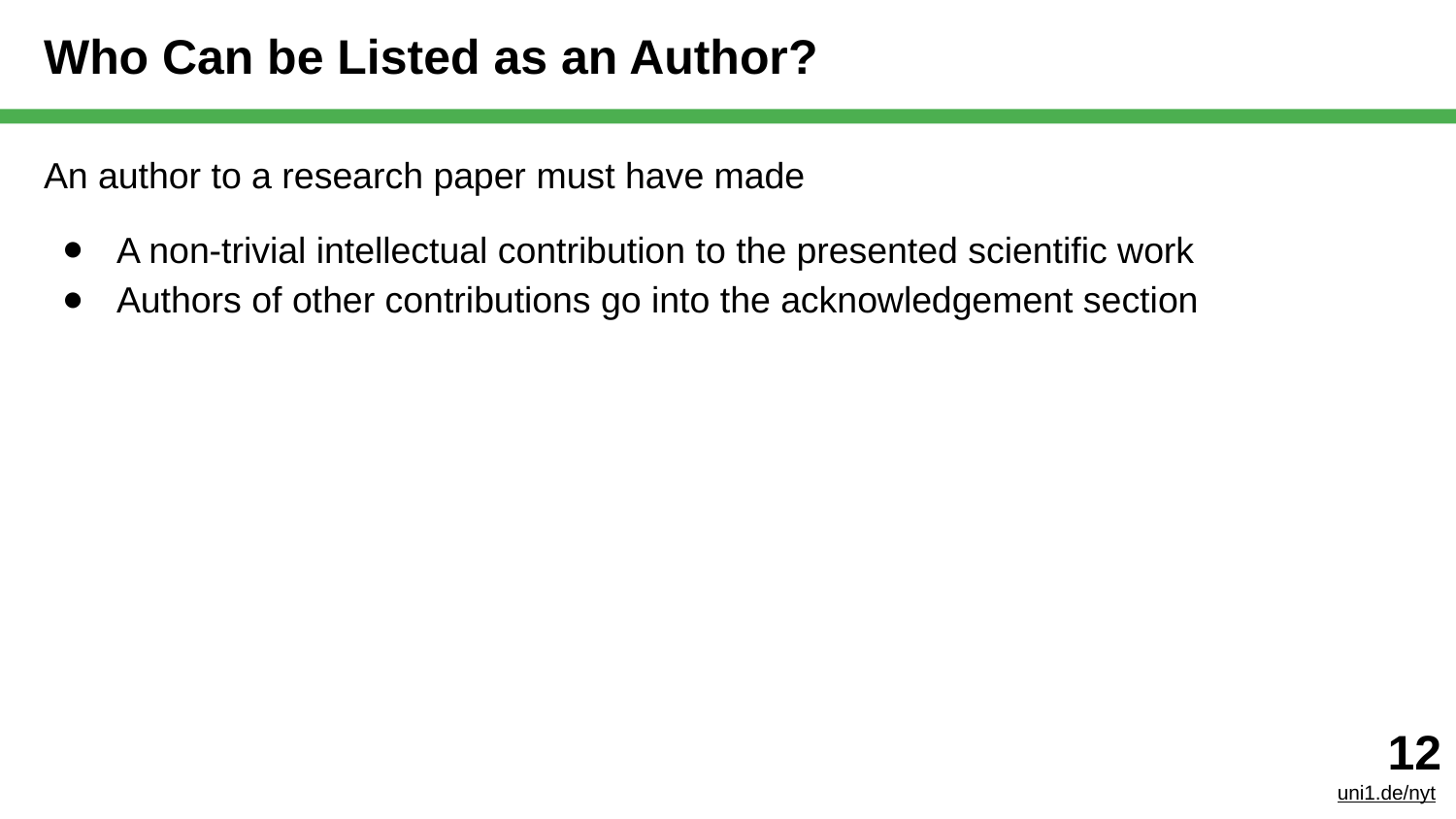

# Who Can be Listed as an Author?
An author to a research paper must have made
A non-trivial intellectual contribution to the presented scientific work
Authors of other contributions go into the acknowledgement section

12
uni1.de/nyt